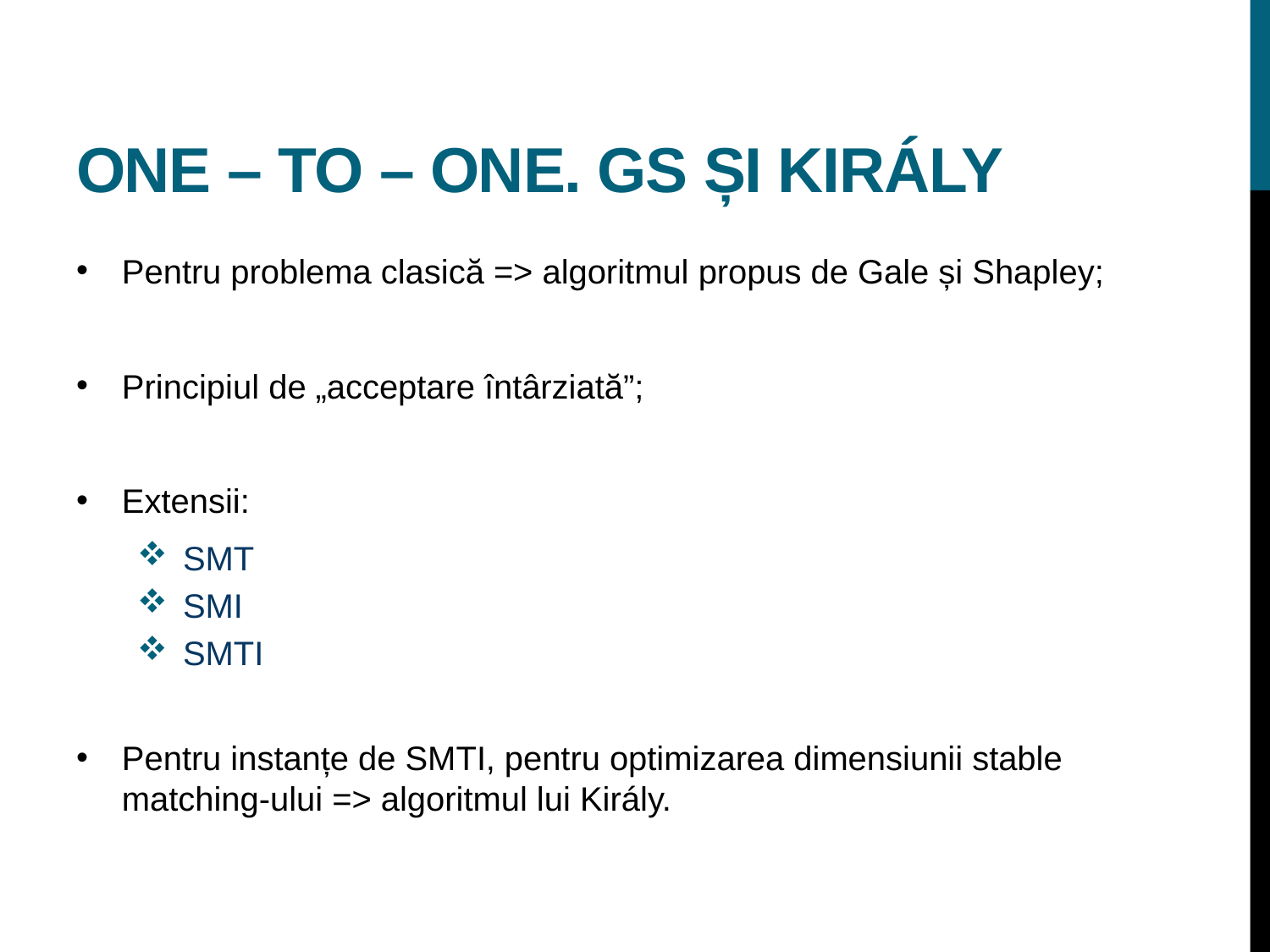

# One – To – One. GS și KirÁly
Pentru problema clasică => algoritmul propus de Gale și Shapley;

Principiul de „acceptare întârziată”;

Extensii:
SMT
SMI
SMTI

Pentru instanțe de SMTI, pentru optimizarea dimensiunii stable matching-ului => algoritmul lui Király.